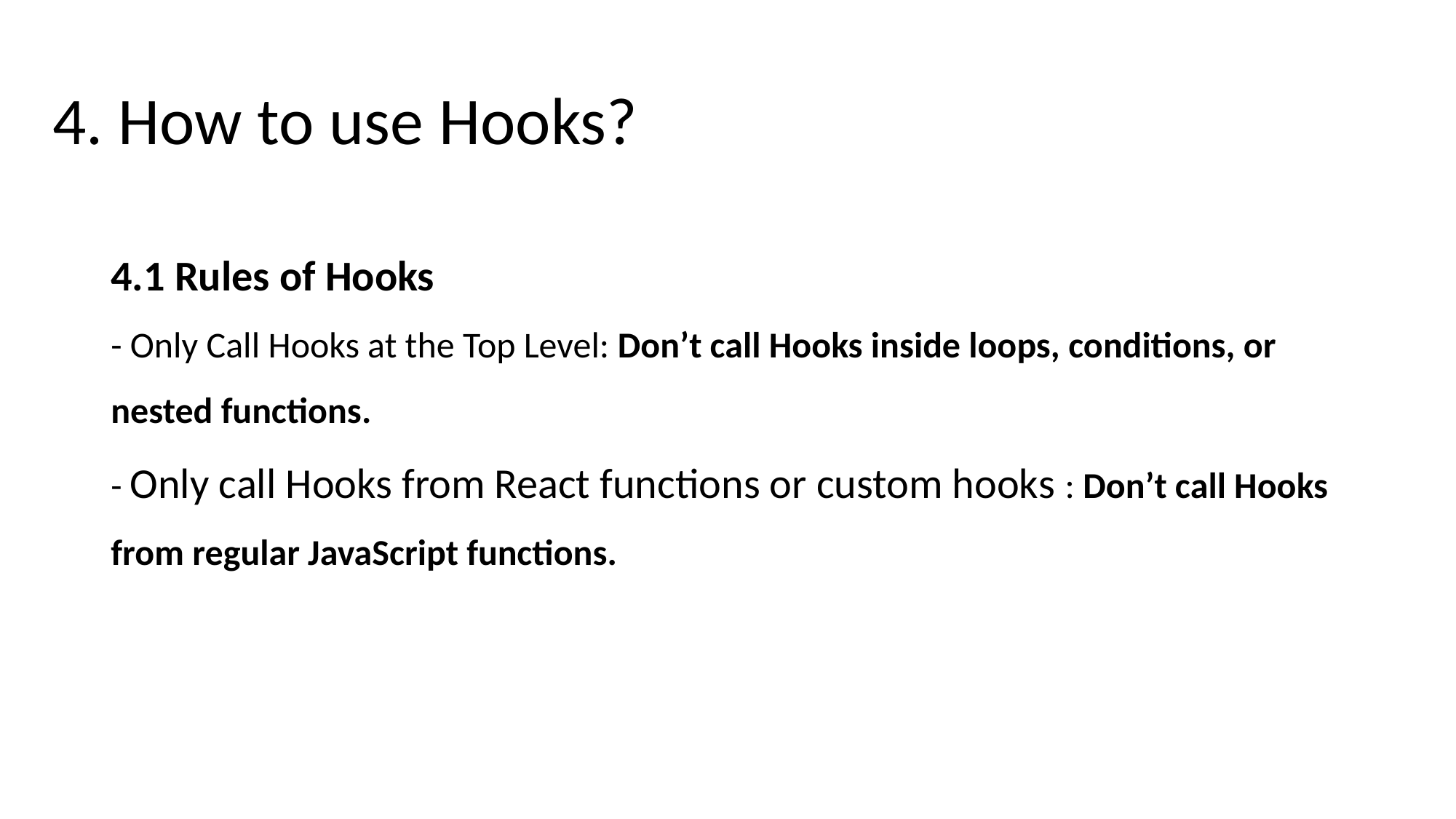

# 4. How to use Hooks?
4.1 Rules of Hooks
- Only Call Hooks at the Top Level: Don’t call Hooks inside loops, conditions, or nested functions.
- Only call Hooks from React functions or custom hooks : Don’t call Hooks from regular JavaScript functions.